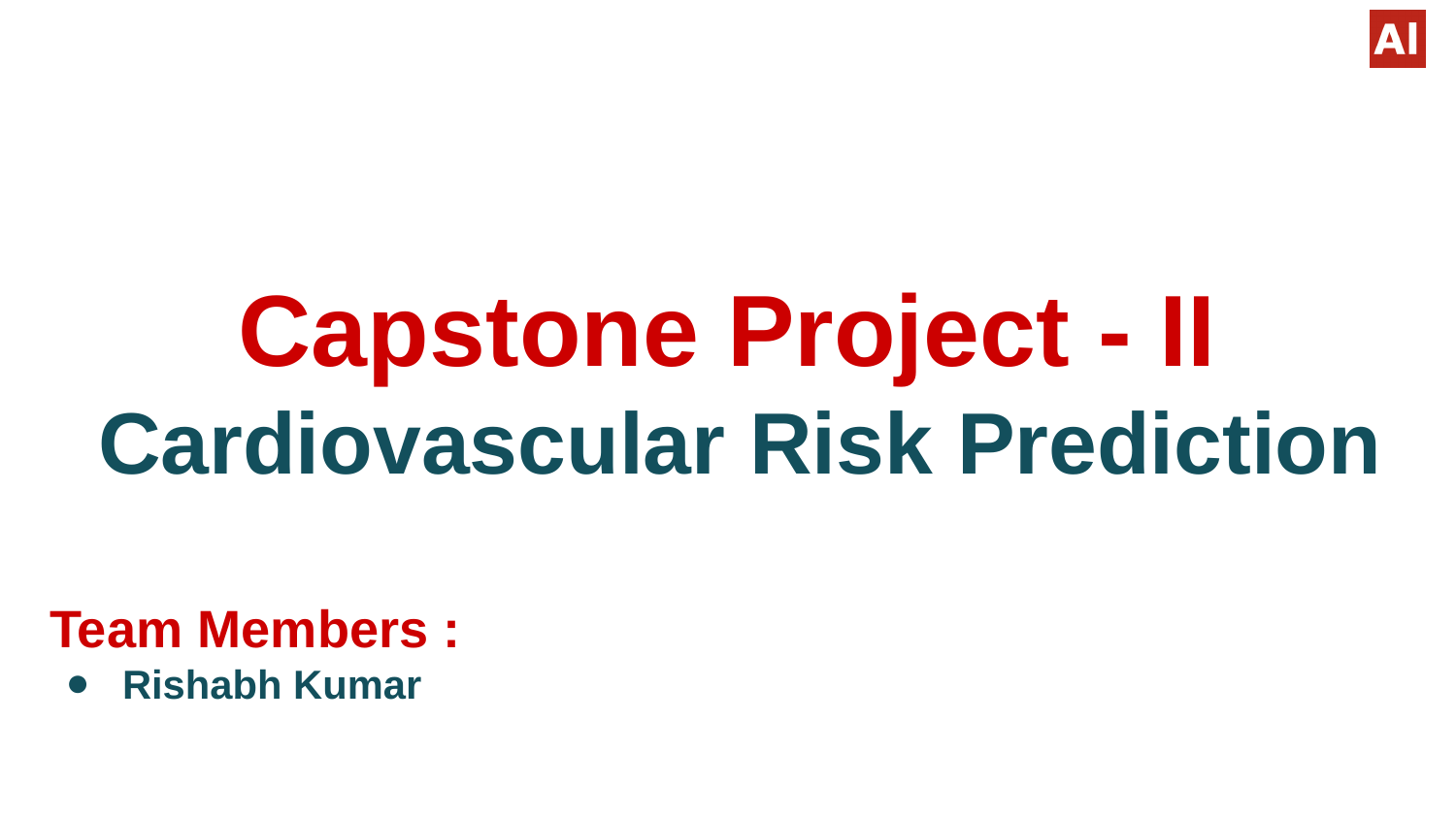

# Capstone Project - II
 Cardiovascular Risk Prediction

Team Members :
Rishabh Kumar